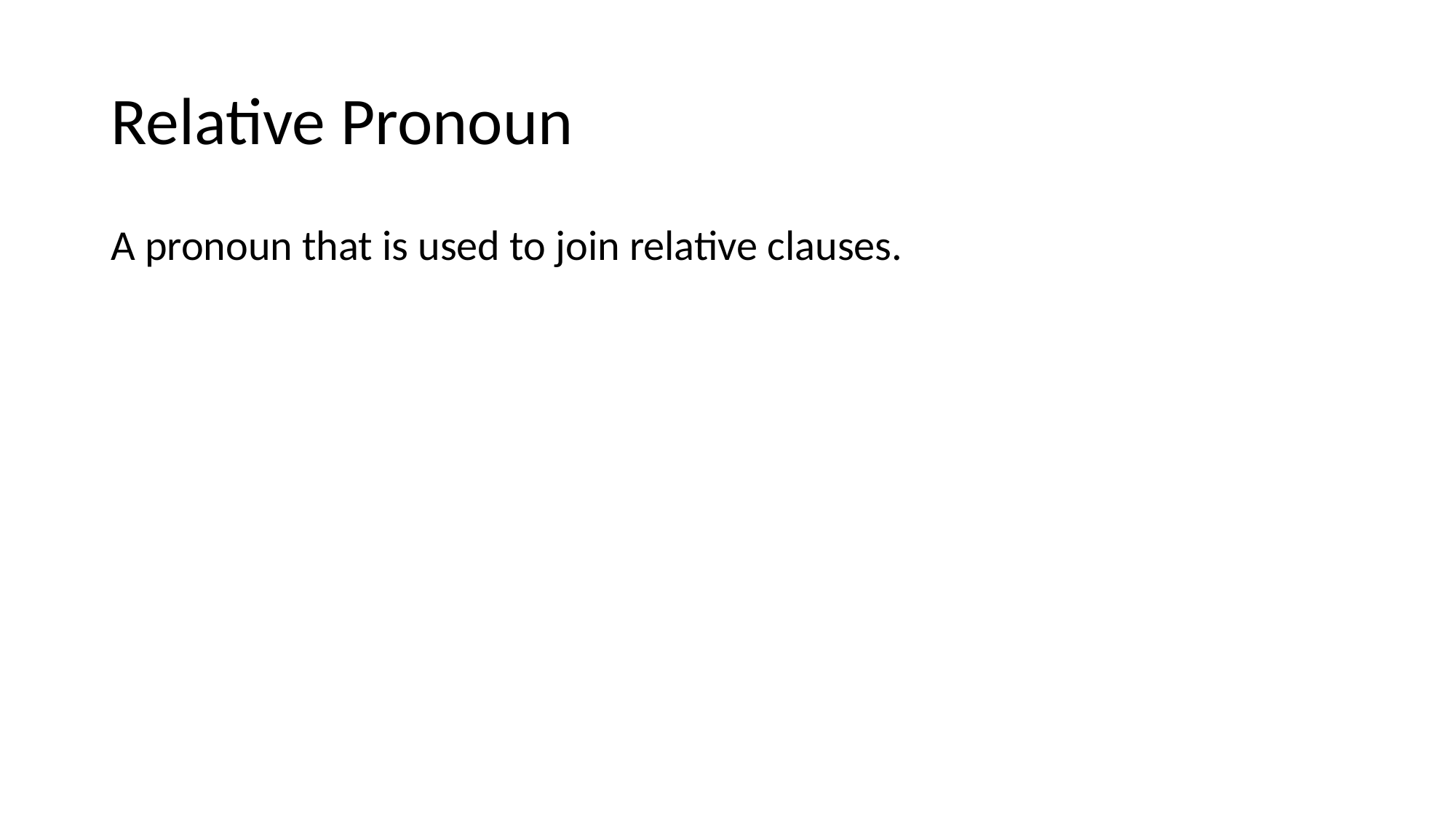

# Relative Pronoun
A pronoun that is used to join relative clauses.